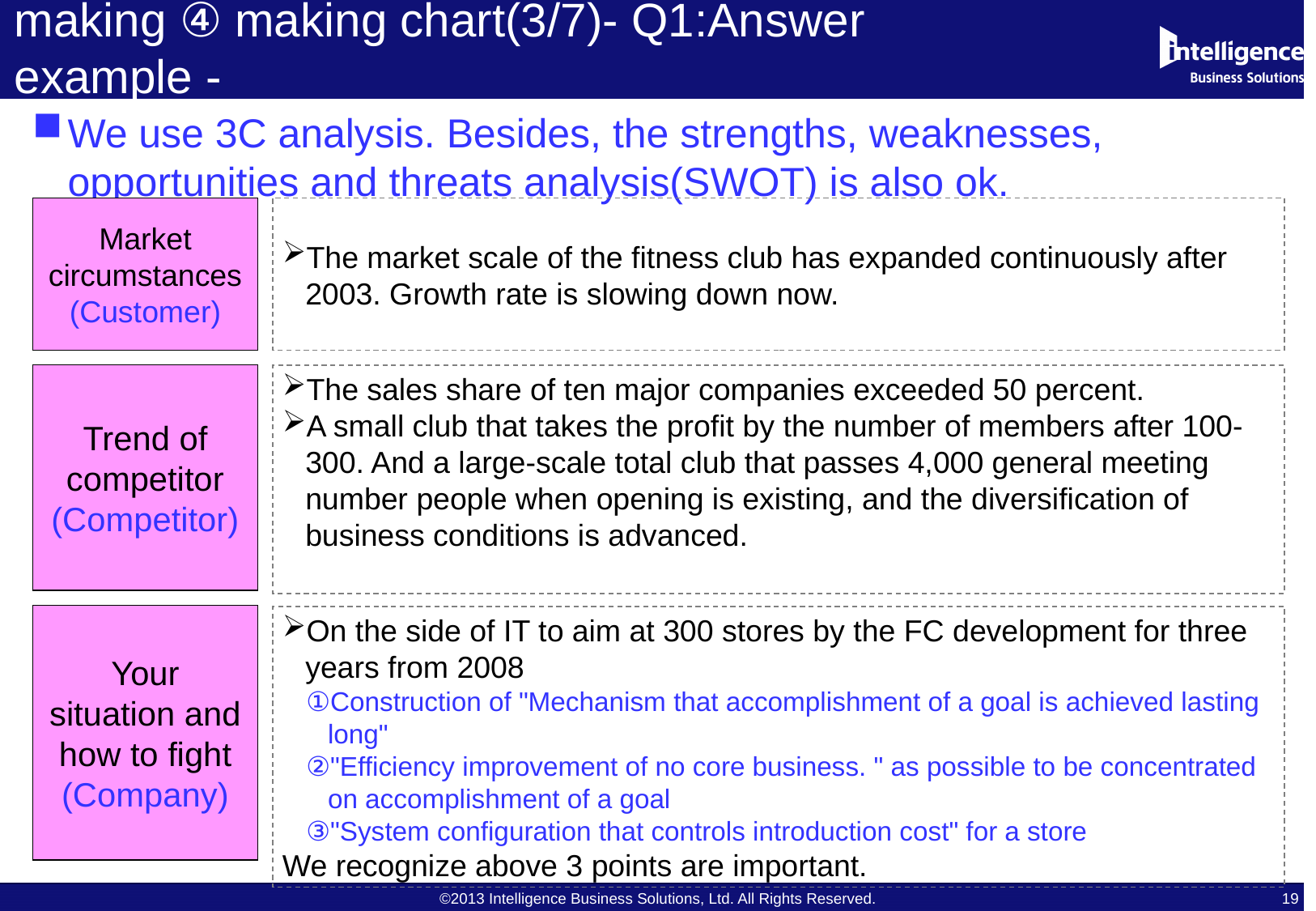

# making ④ making chart(3/7)- Q1:Answer example -
We use 3C analysis. Besides, the strengths, weaknesses, opportunities and threats analysis(SWOT) is also ok.
Market circumstances
(Customer)
The market scale of the fitness club has expanded continuously after 2003. Growth rate is slowing down now.
The sales share of ten major companies exceeded 50 percent.
A small club that takes the profit by the number of members after 100-300. And a large-scale total club that passes 4,000 general meeting number people when opening is existing, and the diversification of business conditions is advanced.

Trend of competitor
(Competitor)
Your situation and how to fight
(Company)
On the side of IT to aim at 300 stores by the FC development for three years from 2008
Construction of "Mechanism that accomplishment of a goal is achieved lasting long"
"Efficiency improvement of no core business. " as possible to be concentrated on accomplishment of a goal
"System configuration that controls introduction cost" for a store
We recognize above 3 points are important.